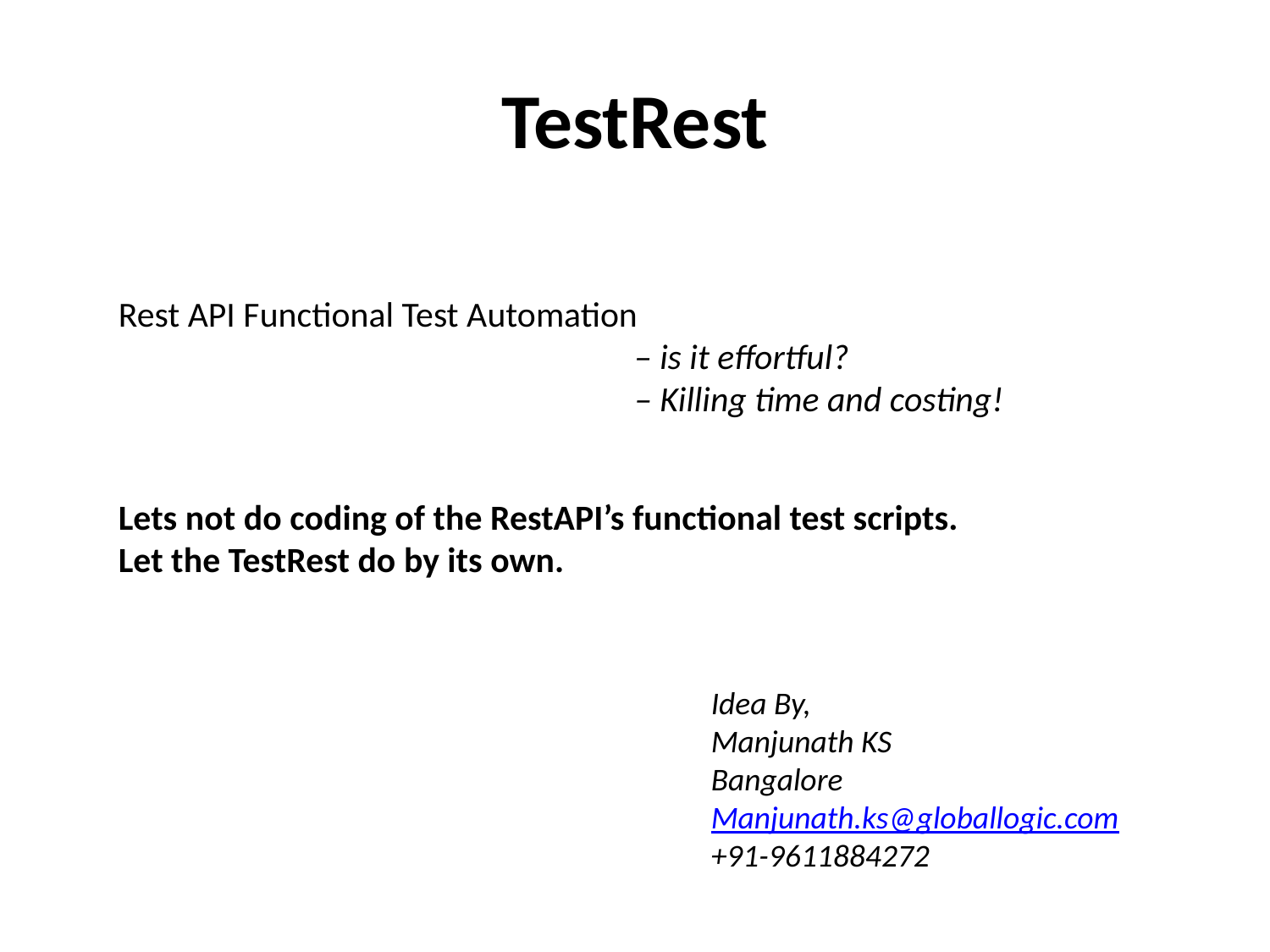

# TestRest
Rest API Functional Test Automation
				 – is it effortful?
		  		 – Killing time and costing!

Lets not do coding of the RestAPI’s functional test scripts.
Let the TestRest do by its own.
Idea By,
Manjunath KS
Bangalore
Manjunath.ks@globallogic.com
+91-9611884272